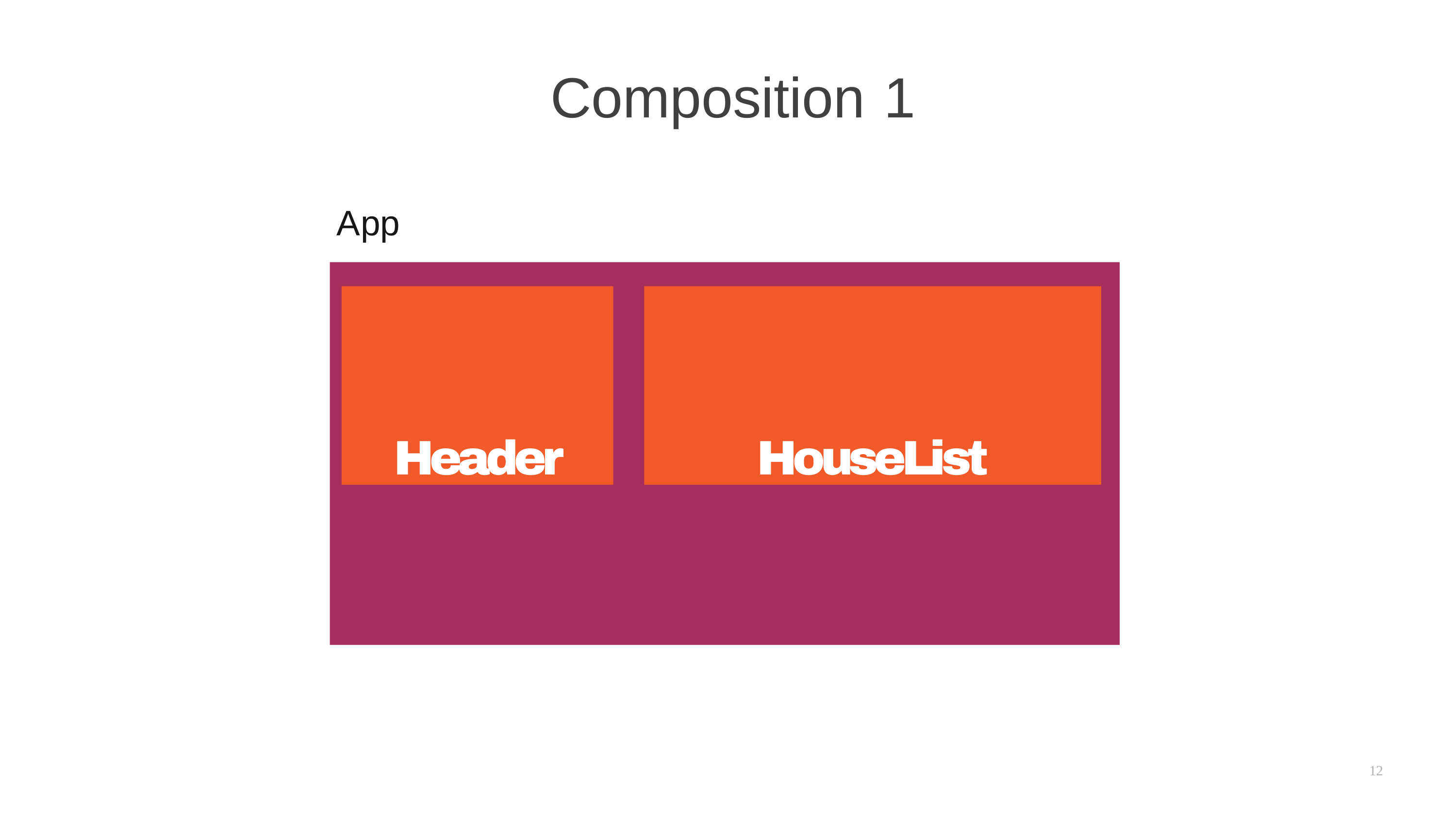

# Composition 1
App

Header

HouseList
12